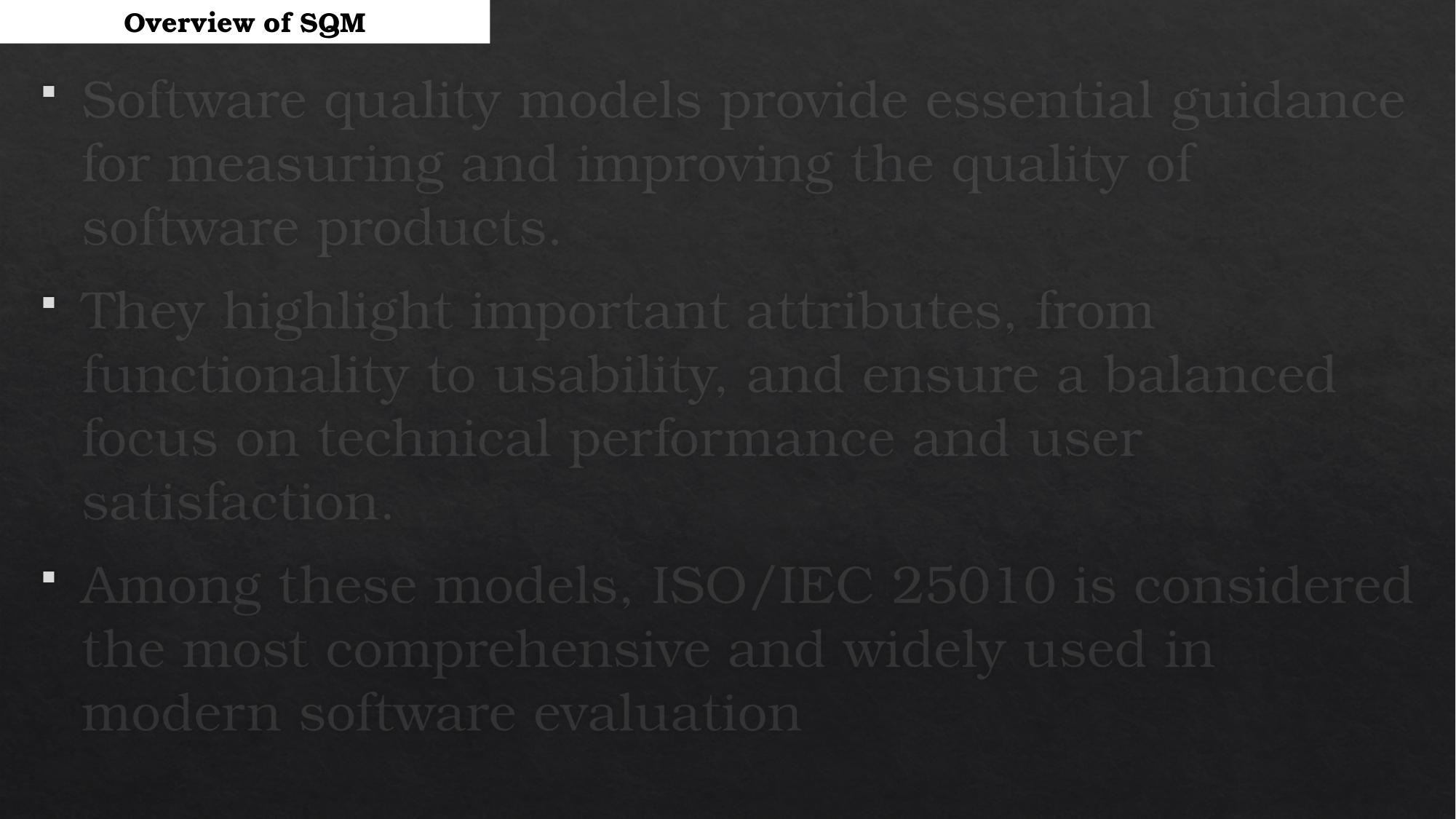

Overview of SQM
Software quality models provide essential guidance for measuring and improving the quality of software products.
They highlight important attributes, from functionality to usability, and ensure a balanced focus on technical performance and user satisfaction.
Among these models, ISO/IEC 25010 is considered the most comprehensive and widely used in modern software evaluation